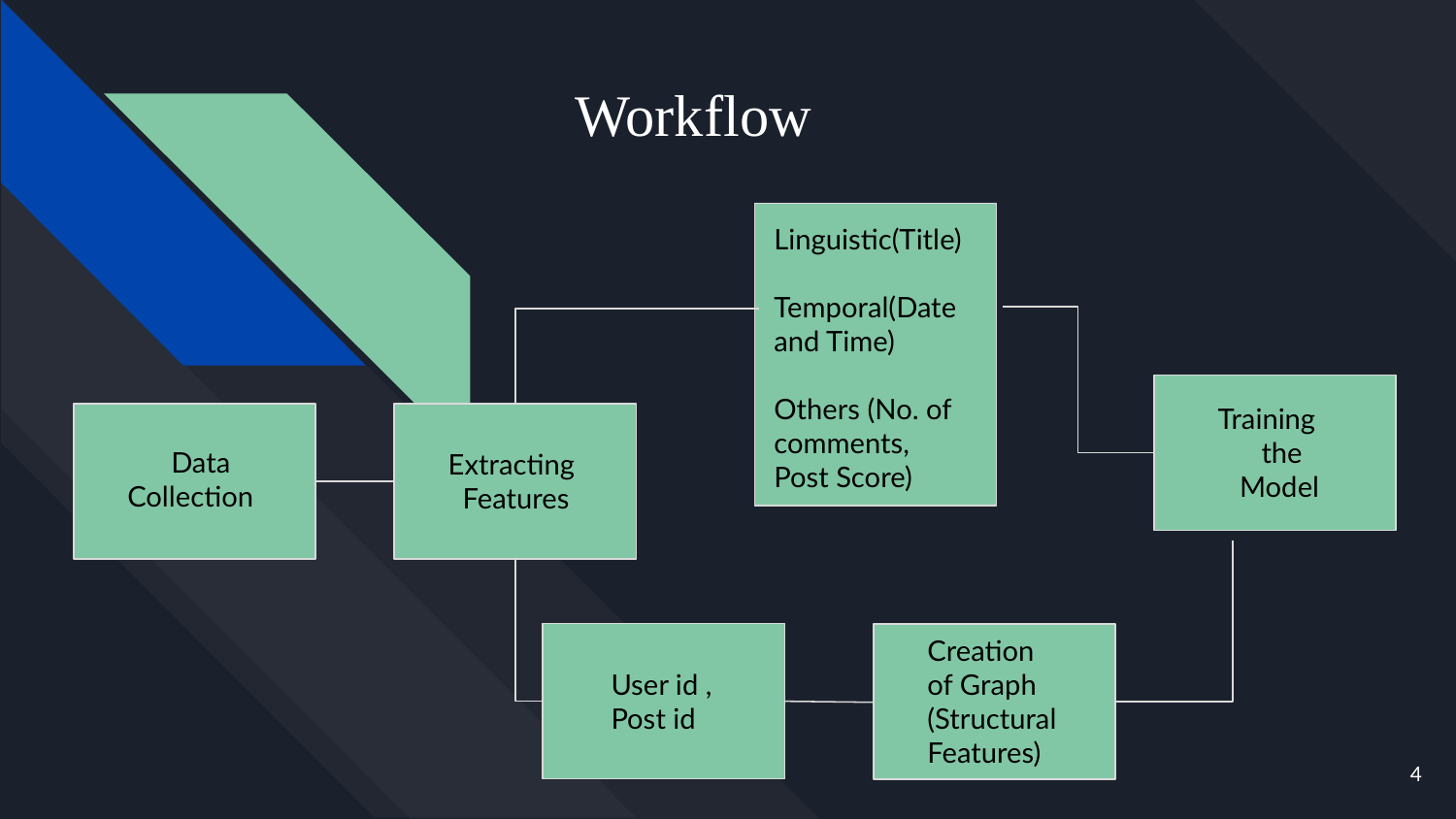

Workflow

Linguistic(Title)

Temporal(Date and Time)

Others (No. of comments,
Post Score)

Training
      the
   Model

      Data Collection
Extracting
  Features
Creation of Graph
(Structural Features)

  User id ,
  Post id
4